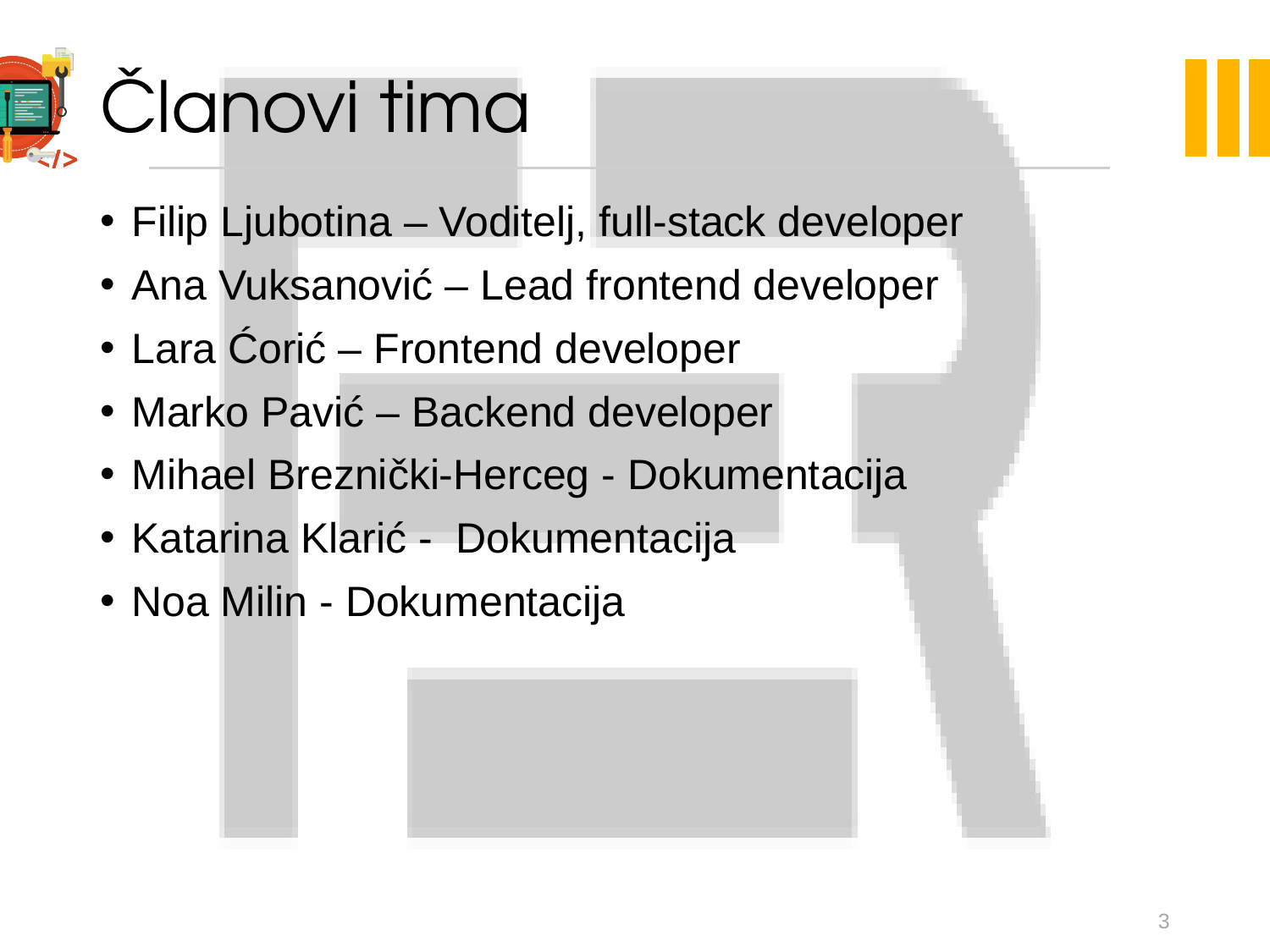

# Članovi tima
Filip Ljubotina – Voditelj, full-stack developer
Ana Vuksanović – Lead frontend developer
Lara Ćorić – Frontend developer
Marko Pavić – Backend developer
Mihael Breznički-Herceg - Dokumentacija
Katarina Klarić -  Dokumentacija
Noa Milin - Dokumentacija
3